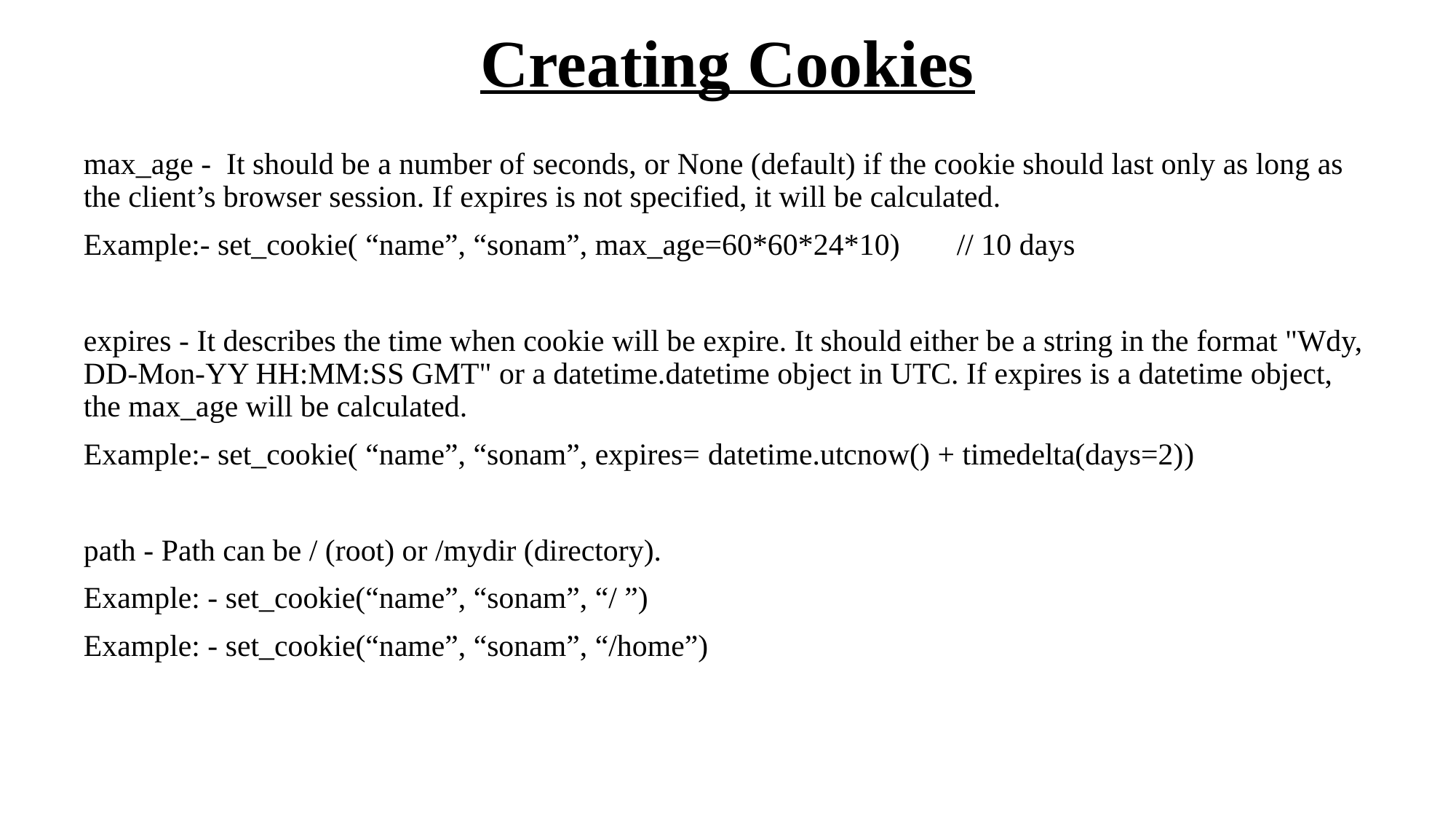

# Creating Cookies
max_age -  It should be a number of seconds, or None (default) if the cookie should last only as long as the client’s browser session. If expires is not specified, it will be calculated.
Example:- set_cookie( “name”, “sonam”, max_age=60*60*24*10) 	// 10 days

expires - It describes the time when cookie will be expire. It should either be a string in the format "Wdy, DD-Mon-YY HH:MM:SS GMT" or a datetime.datetime object in UTC. If expires is a datetime object, the max_age will be calculated.
Example:- set_cookie( “name”, “sonam”, expires= datetime.utcnow() + timedelta(days=2))

path - Path can be / (root) or /mydir (directory).
Example: - set_cookie(“name”, “sonam”, “/ ”)
Example: - set_cookie(“name”, “sonam”, “/home”)